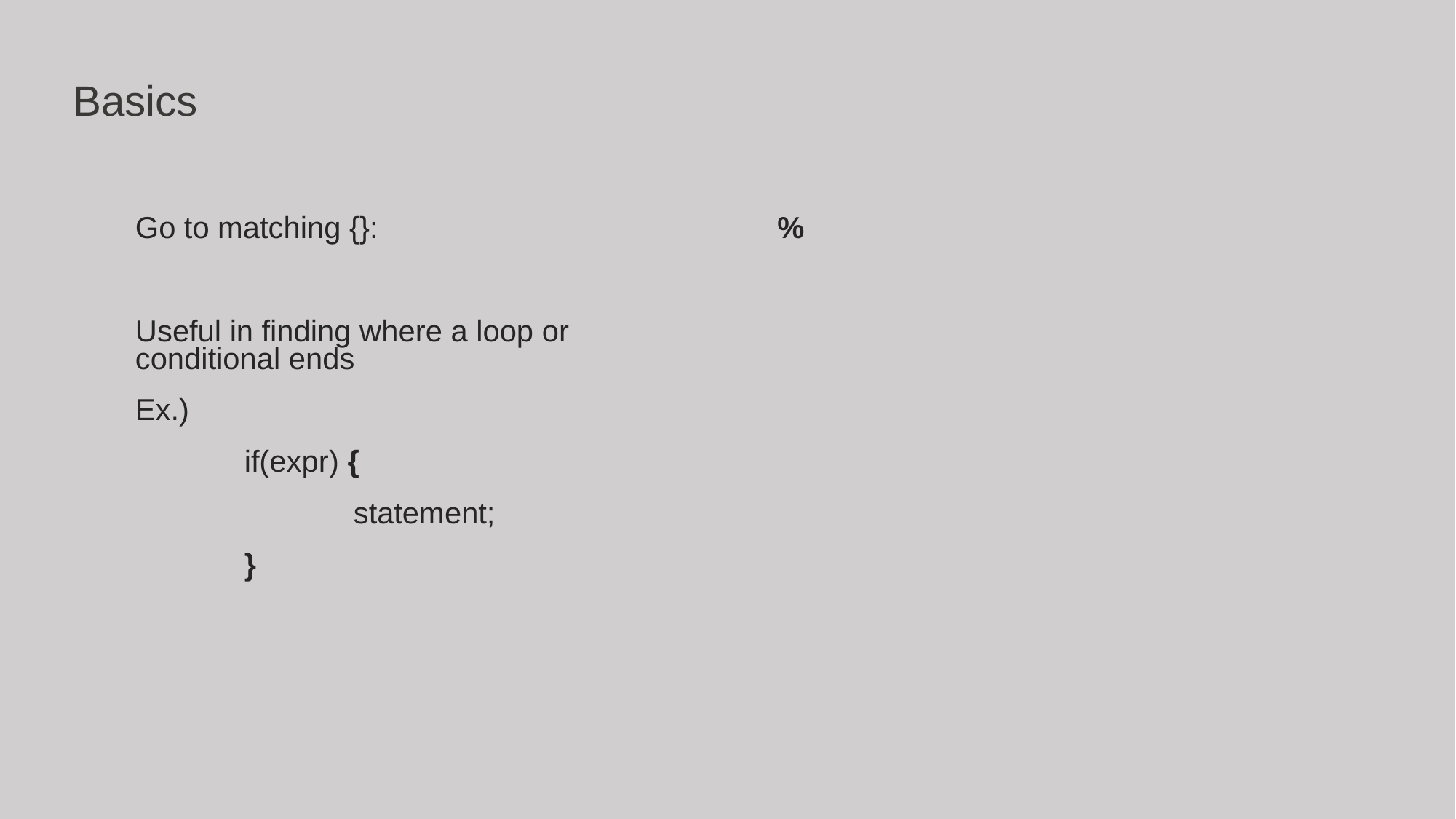

# Basics
Go to matching {}:

Useful in finding where a loop or conditional ends
Ex.)
	if(expr) {
		statement;
	}
%